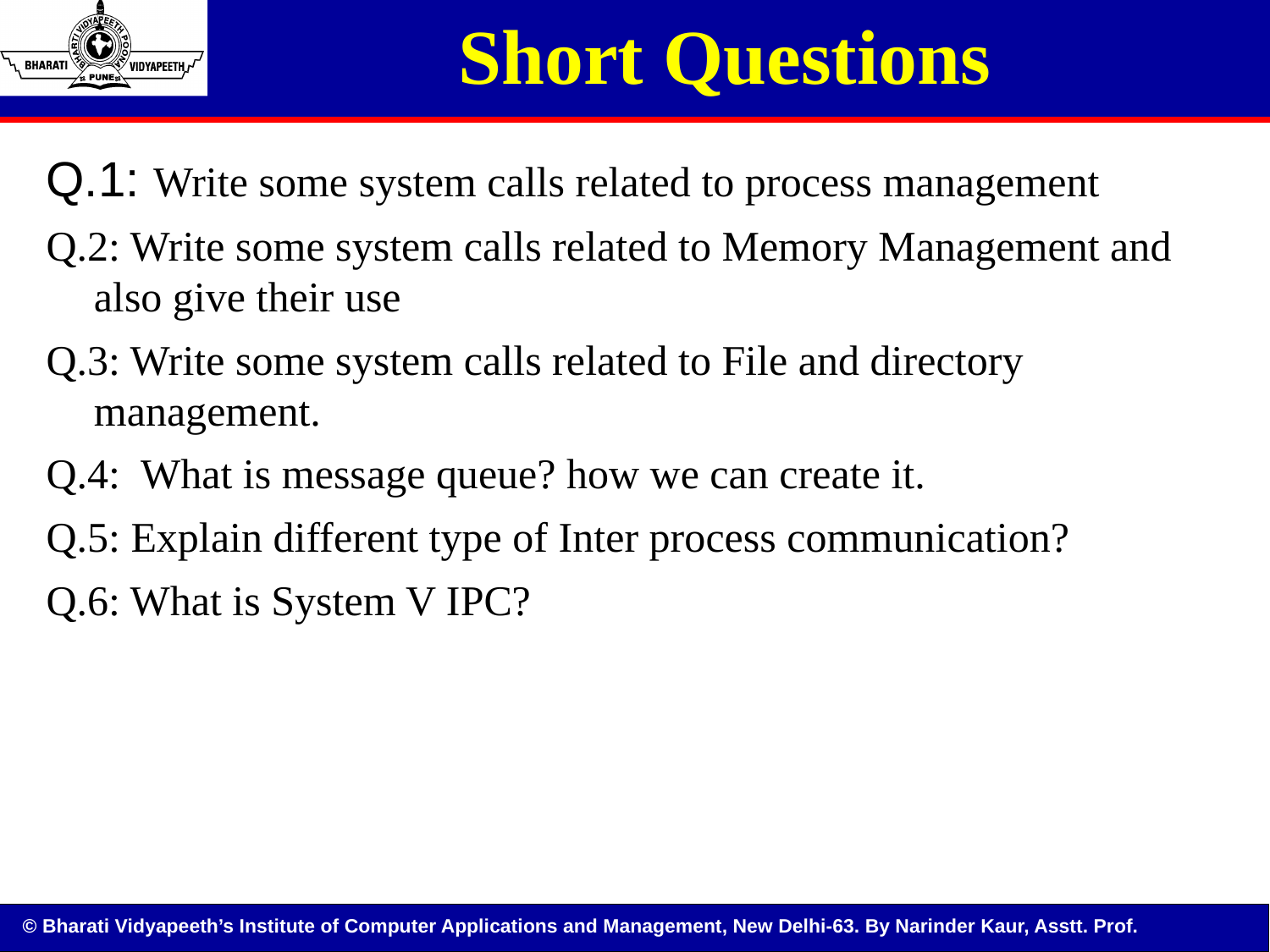

# Short Questions
Q.1: Write some system calls related to process management
Q.2: Write some system calls related to Memory Management and also give their use
Q.3: Write some system calls related to File and directory management.
Q.4:  What is message queue? how we can create it.
Q.5: Explain different type of Inter process communication?
Q.6: What is System V IPC?